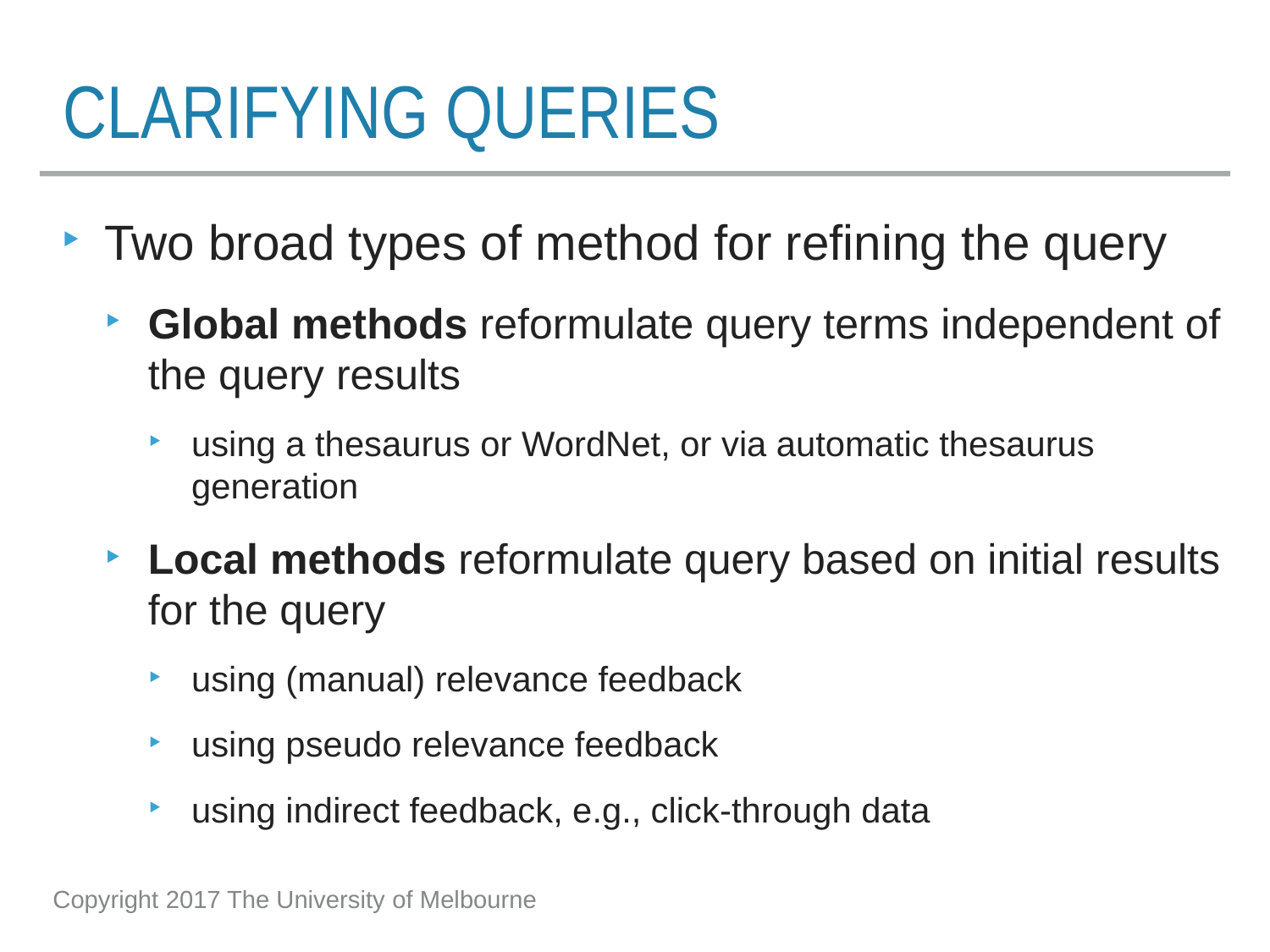

# clarifying queries
Two broad types of method for refining the query
Global methods reformulate query terms independent of the query results
using a thesaurus or WordNet, or via automatic thesaurus generation
Local methods reformulate query based on initial results for the query
using (manual) relevance feedback
using pseudo relevance feedback
using indirect feedback, e.g., click-through data